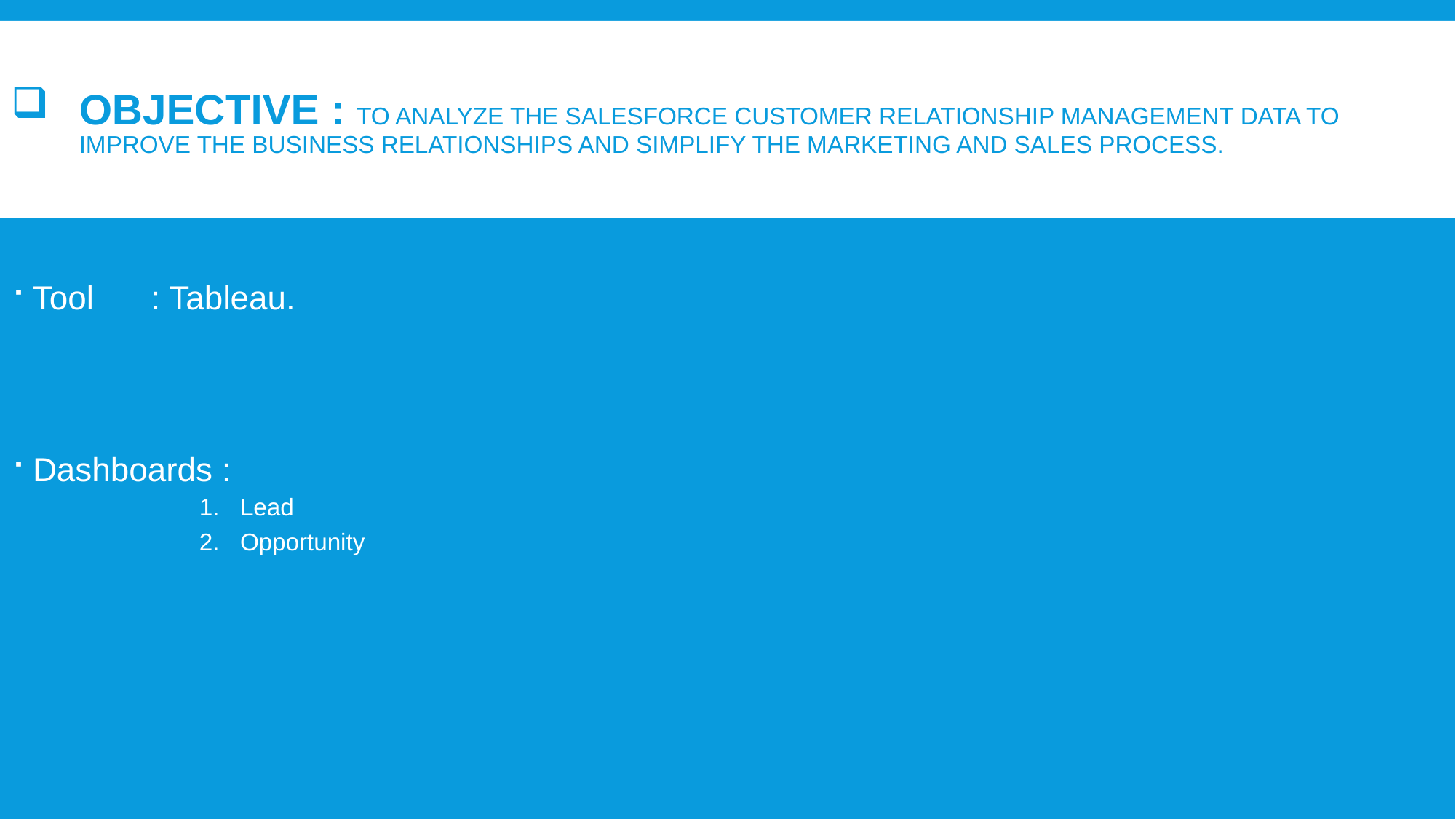

# Objective : To analyze the Salesforce customer relationship management data to improve the business relationships and simplify the marketing and sales process.

Tool	 : Tableau.

Dashboards :
Lead
Opportunity